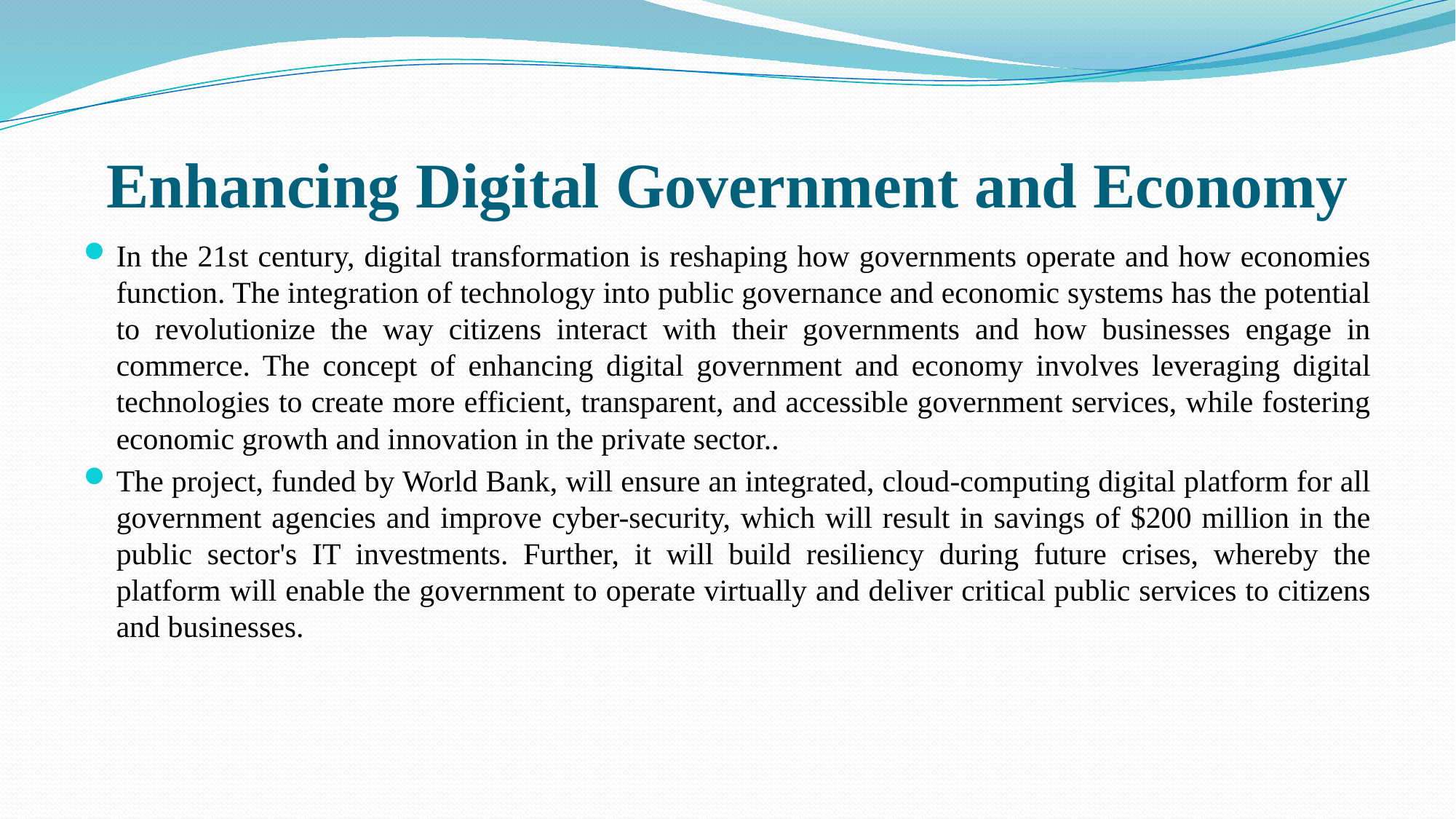

# Enhancing Digital Government and Economy
In the 21st century, digital transformation is reshaping how governments operate and how economies function. The integration of technology into public governance and economic systems has the potential to revolutionize the way citizens interact with their governments and how businesses engage in commerce. The concept of enhancing digital government and economy involves leveraging digital technologies to create more efficient, transparent, and accessible government services, while fostering economic growth and innovation in the private sector..
The project, funded by World Bank, will ensure an integrated, cloud-computing digital platform for all government agencies and improve cyber-security, which will result in savings of $200 million in the public sector's IT investments. Further, it will build resiliency during future crises, whereby the platform will enable the government to operate virtually and deliver critical public services to citizens and businesses.